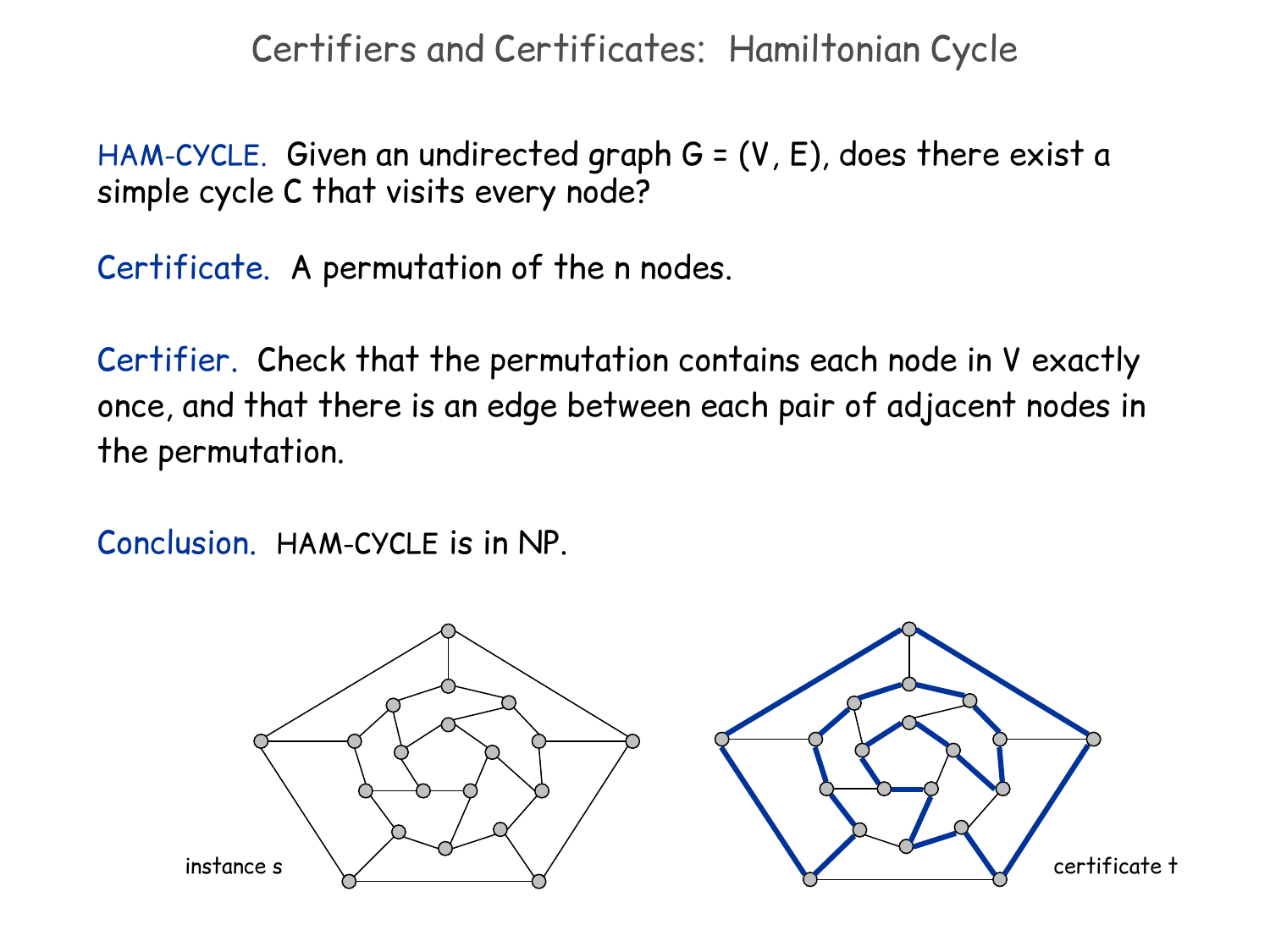

# Certifiers and Certificates:  Hamiltonian Cycle
HAM-CYCLE.  Given an undirected graph G = (V, E), does there exist a simple cycle C that visits every node?

Certificate.  A permutation of the n nodes.

Certifier.  Check that the permutation contains each node in V exactly once, and that there is an edge between each pair of adjacent nodes in the permutation.

Conclusion.  HAM-CYCLE is in NP.

instance s
certificate t

7